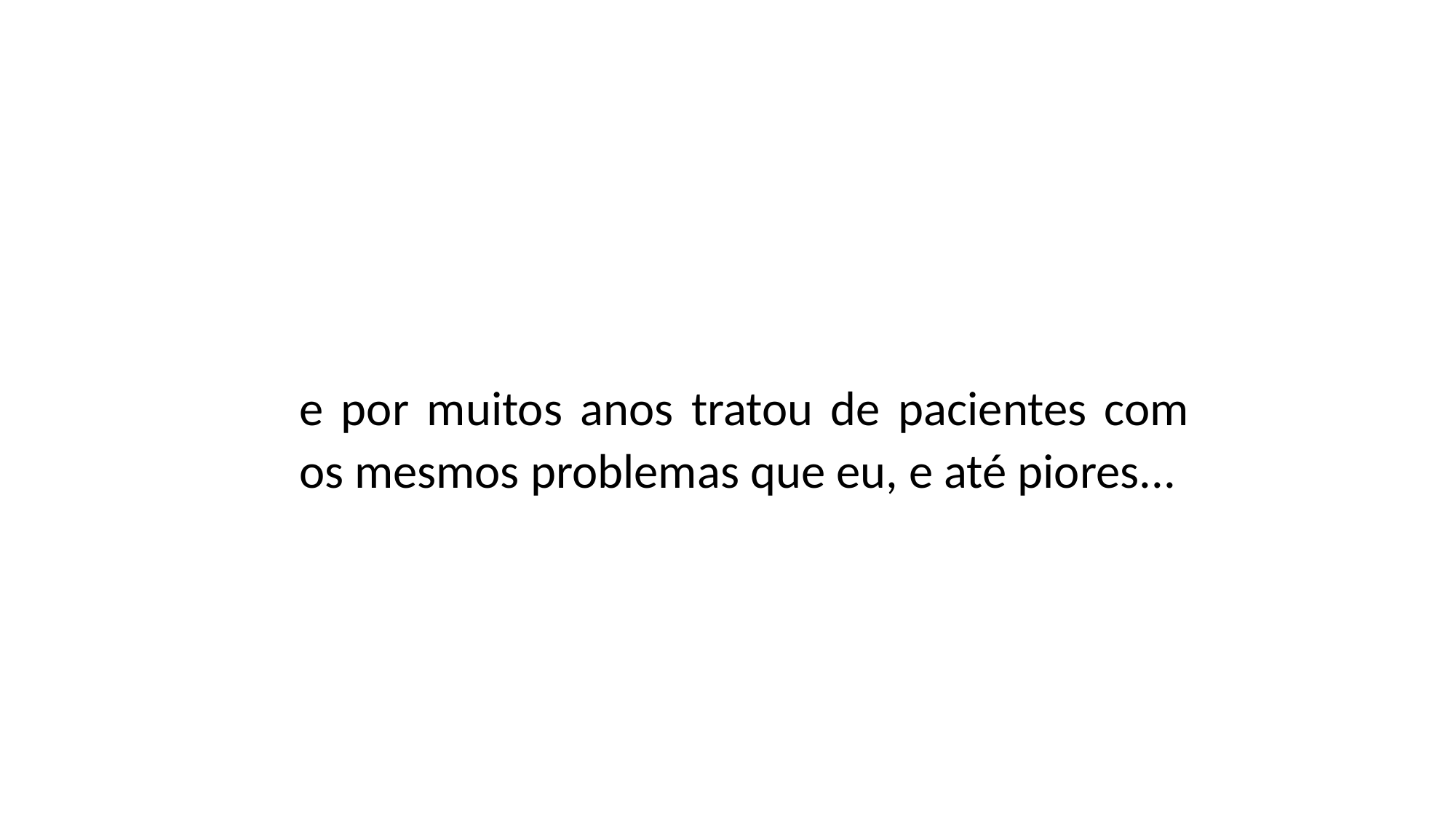

e por muitos anos tratou de pacientes com os mesmos problemas que eu, e até piores...